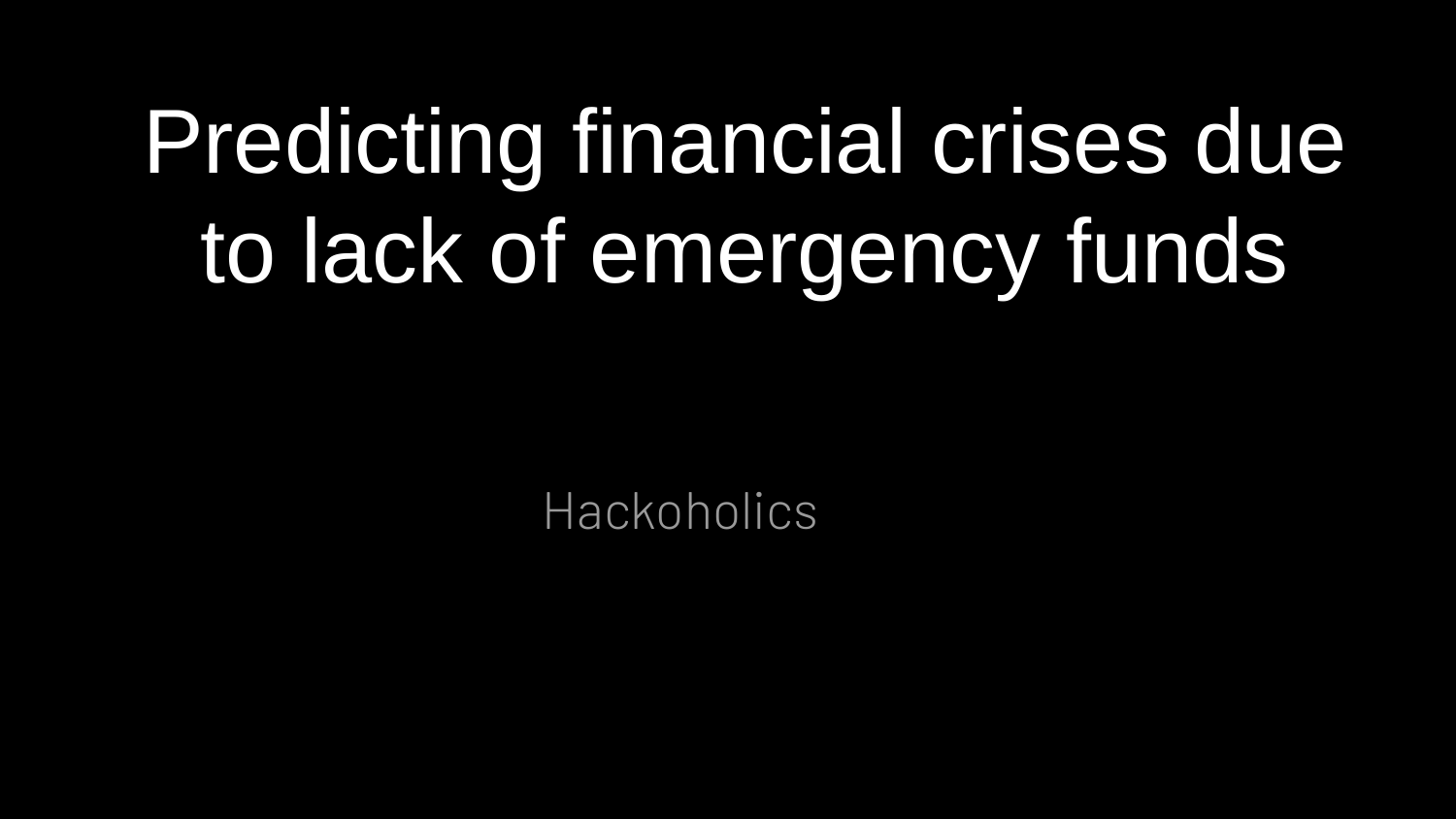

# Predicting financial crises due to lack of emergency funds
       Hackoholics